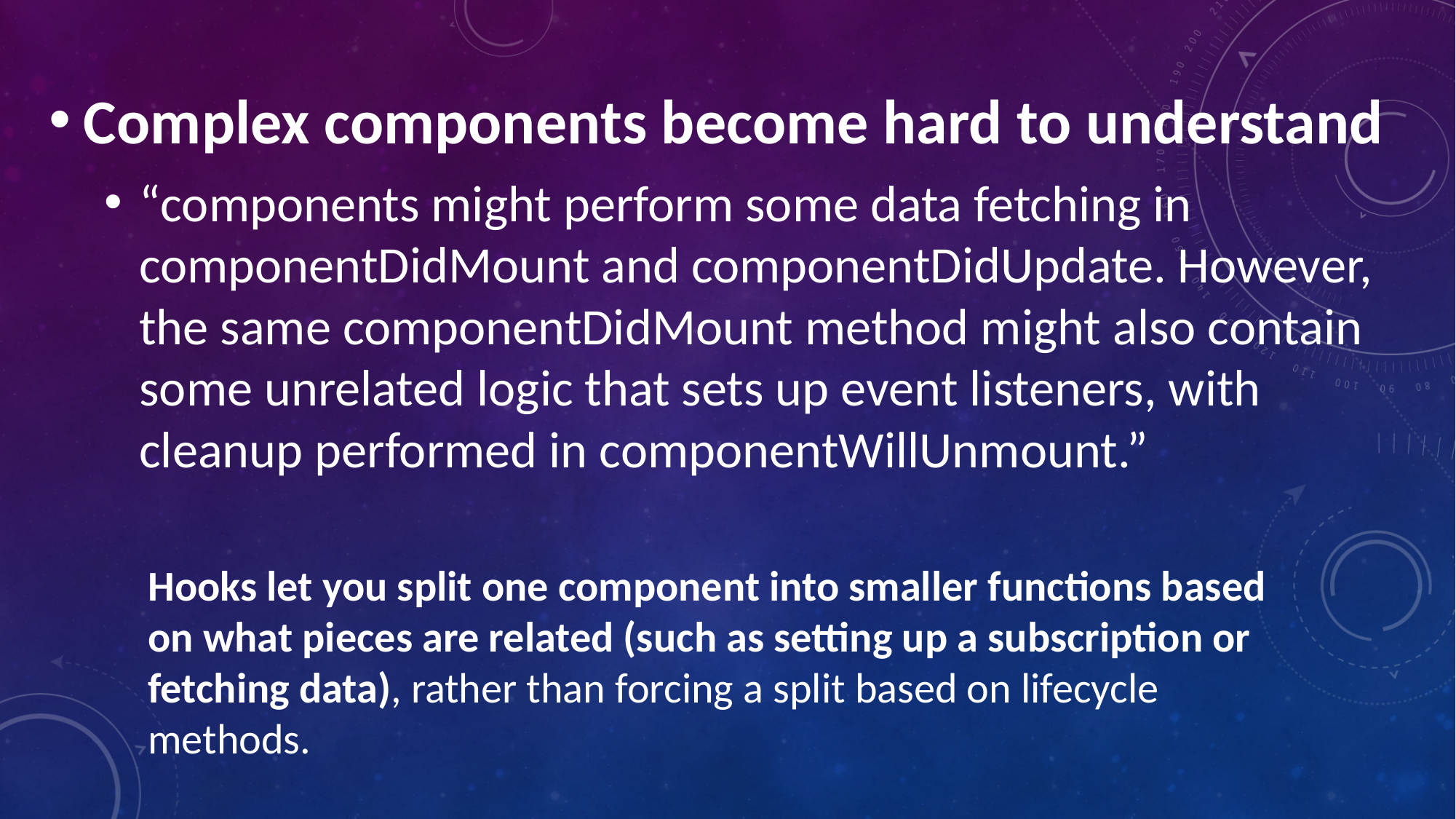

Complex components become hard to understand
“components might perform some data fetching in componentDidMount and componentDidUpdate. However, the same componentDidMount method might also contain some unrelated logic that sets up event listeners, with cleanup performed in componentWillUnmount.”
Hooks let you split one component into smaller functions based on what pieces are related (such as setting up a subscription or fetching data), rather than forcing a split based on lifecycle methods.